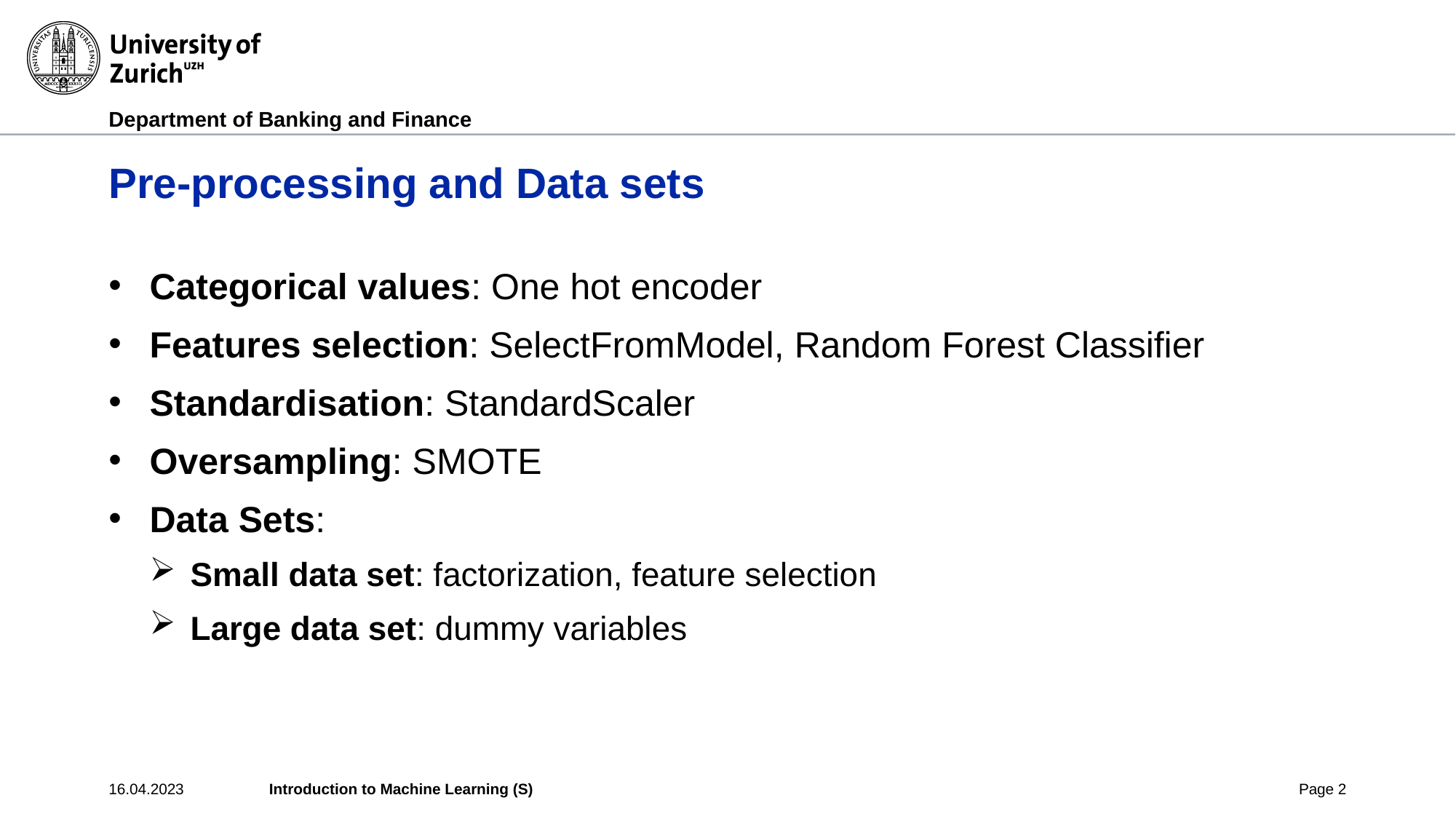

# Pre-processing and Data sets
Categorical values: One hot encoder
Features selection: SelectFromModel, Random Forest Classifier
Standardisation: StandardScaler
Oversampling: SMOTE
Data Sets:
Small data set: factorization, feature selection
Large data set: dummy variables
16.04.2023
Introduction to Machine Learning (S)

Page 2